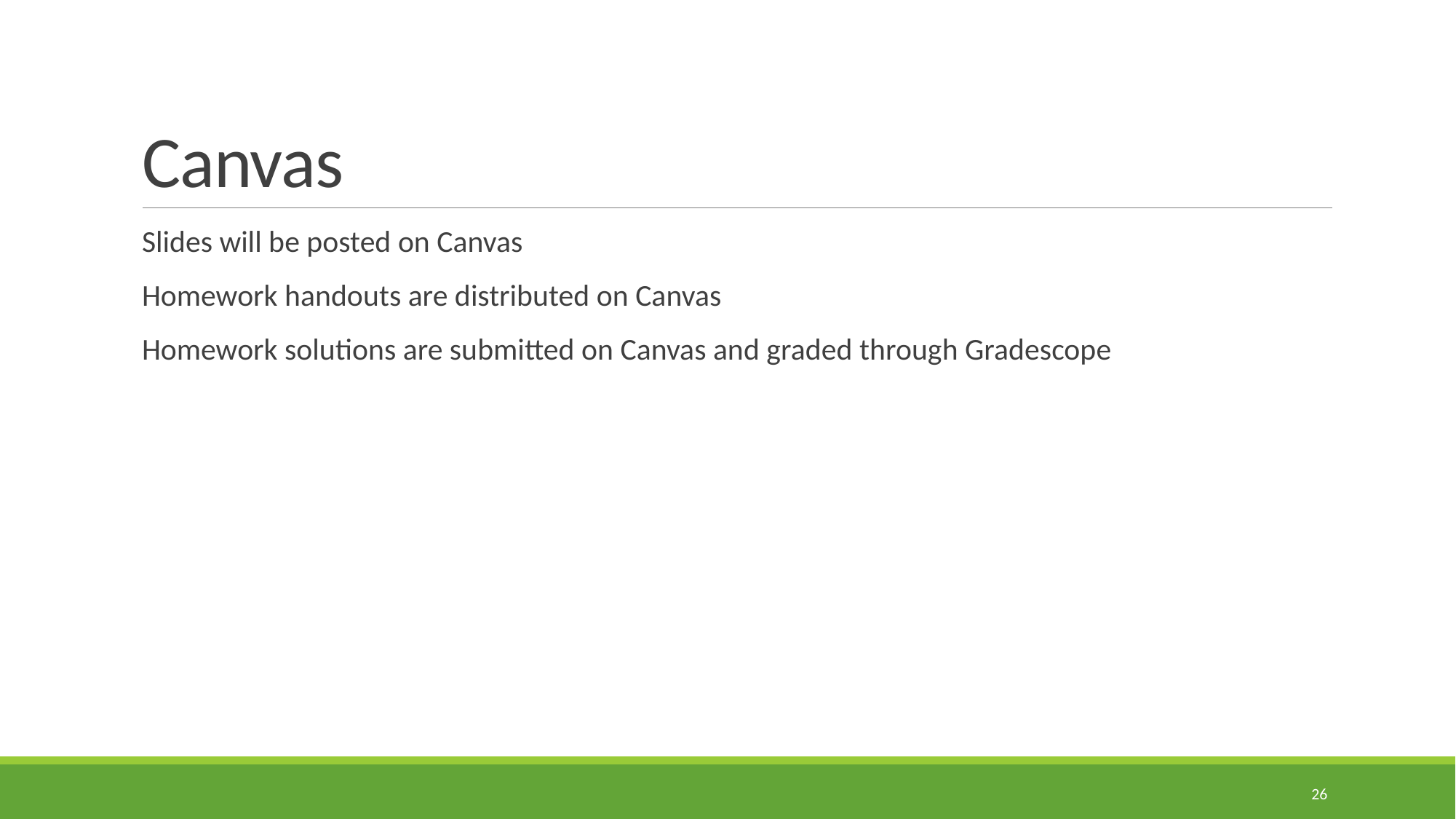

# Canvas
Slides will be posted on Canvas
Homework handouts are distributed on Canvas
Homework solutions are submitted on Canvas and graded through Gradescope
26